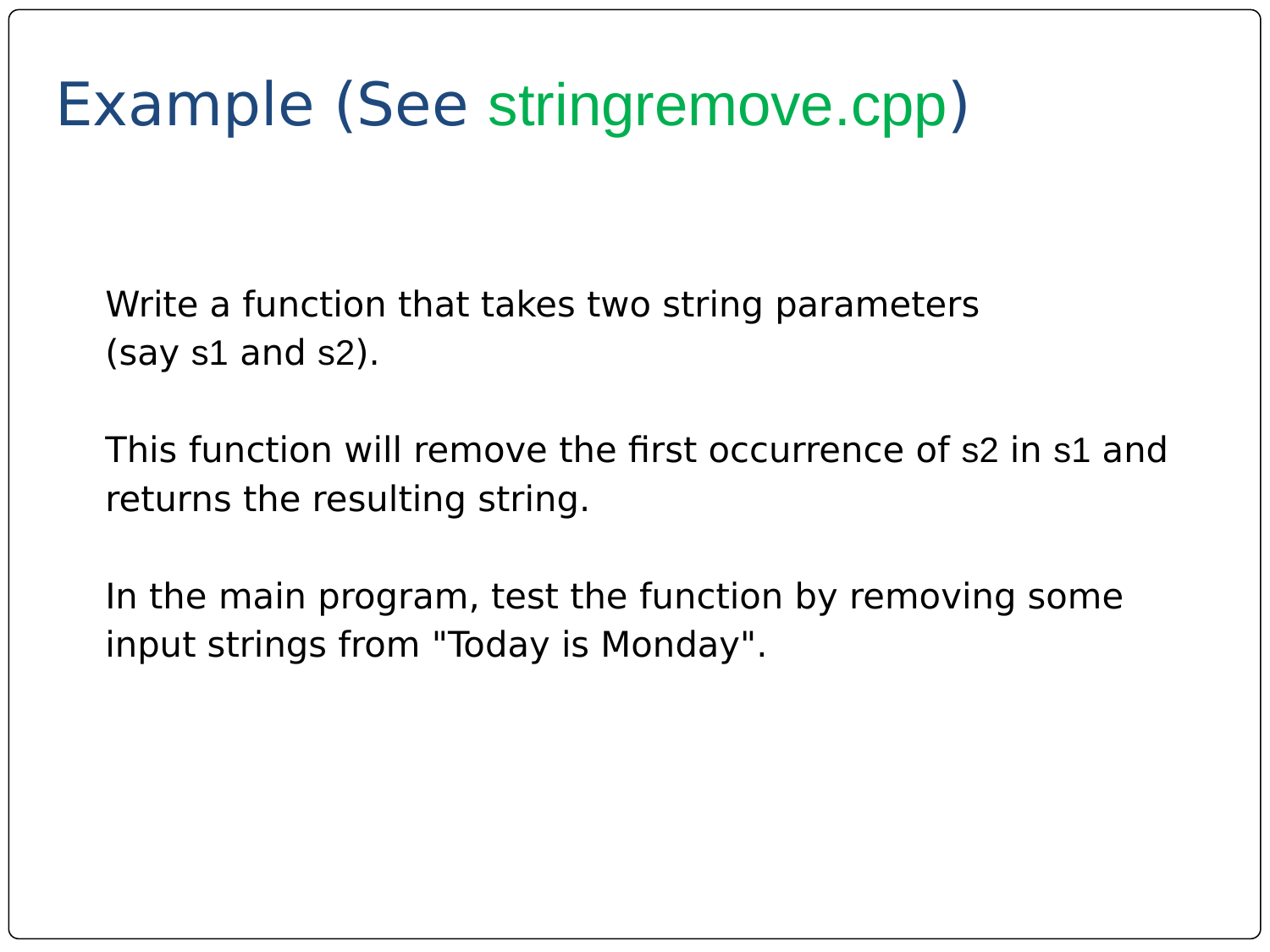

# Example (See stringremove.cpp)
Write a function that takes two string parameters
(say s1 and s2).
This function will remove the first occurrence of s2 in s1 and returns the resulting string.
In the main program, test the function by removing some input strings from "Today is Monday".